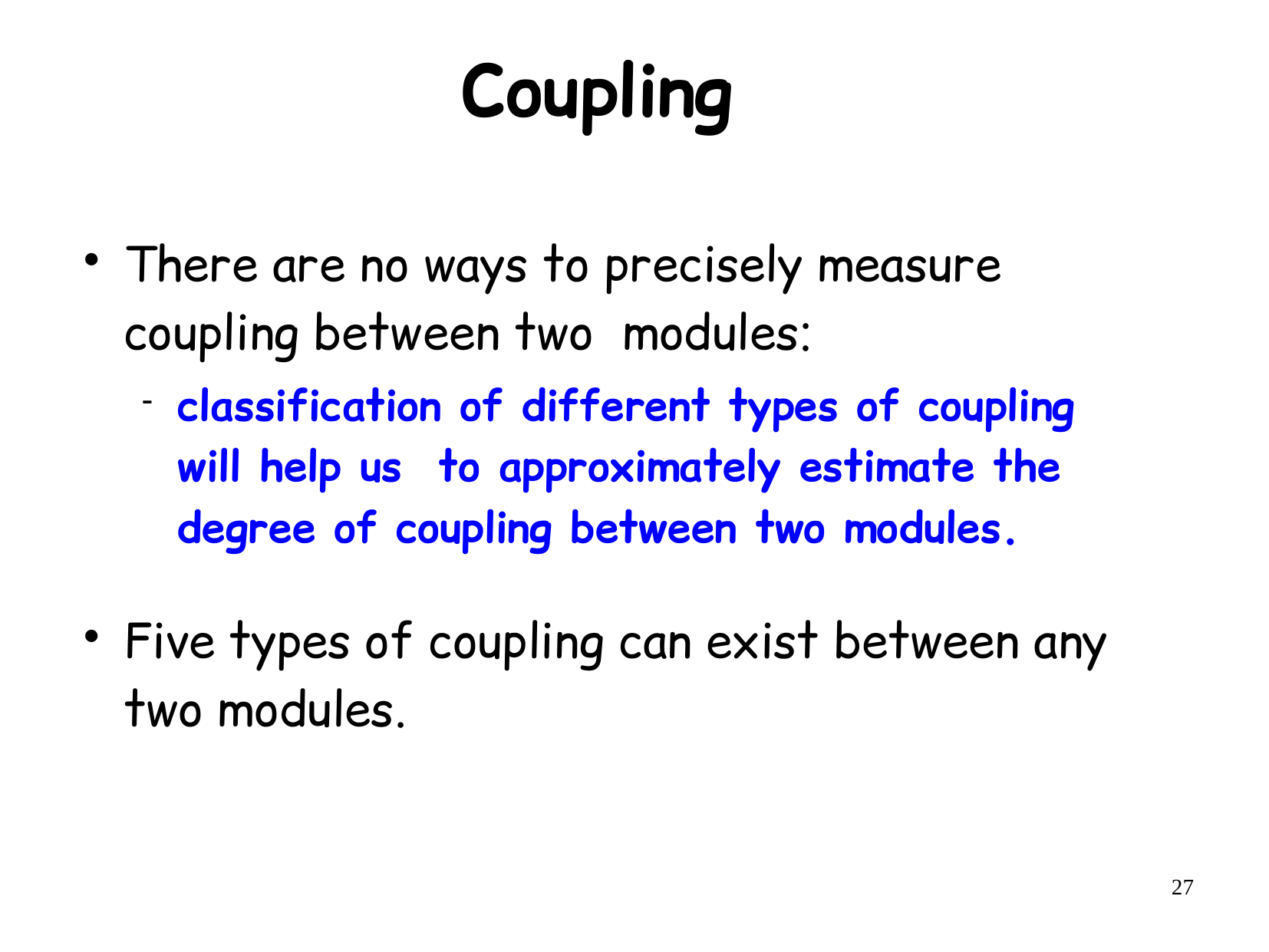

# Coupling
There are no ways to precisely measure coupling between two  modules:
classification of different types of coupling  will help us  to approximately estimate the degree of coupling between two modules.
Five types of coupling can exist between any two modules.